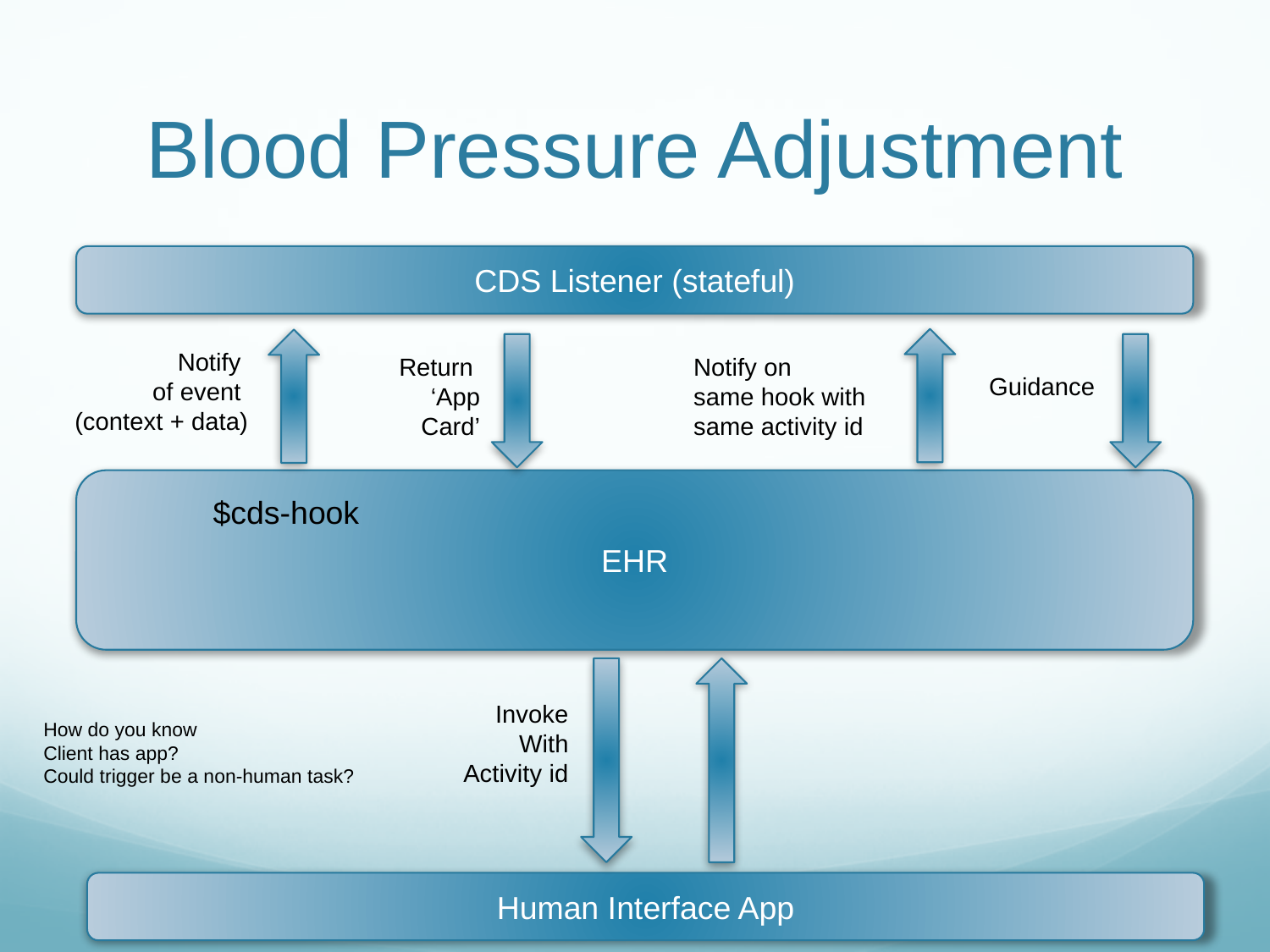

# Blood Pressure Adjustment
CDS Listener (stateful)

Notify
of event
(context + data)
Return
‘App
Card’
Notify on
same hook with
same activity id
Guidance
EHR
$cds-hook

Invoke
With
Activity id
How do you know
Client has app?
Could trigger be a non-human task?
Human Interface App